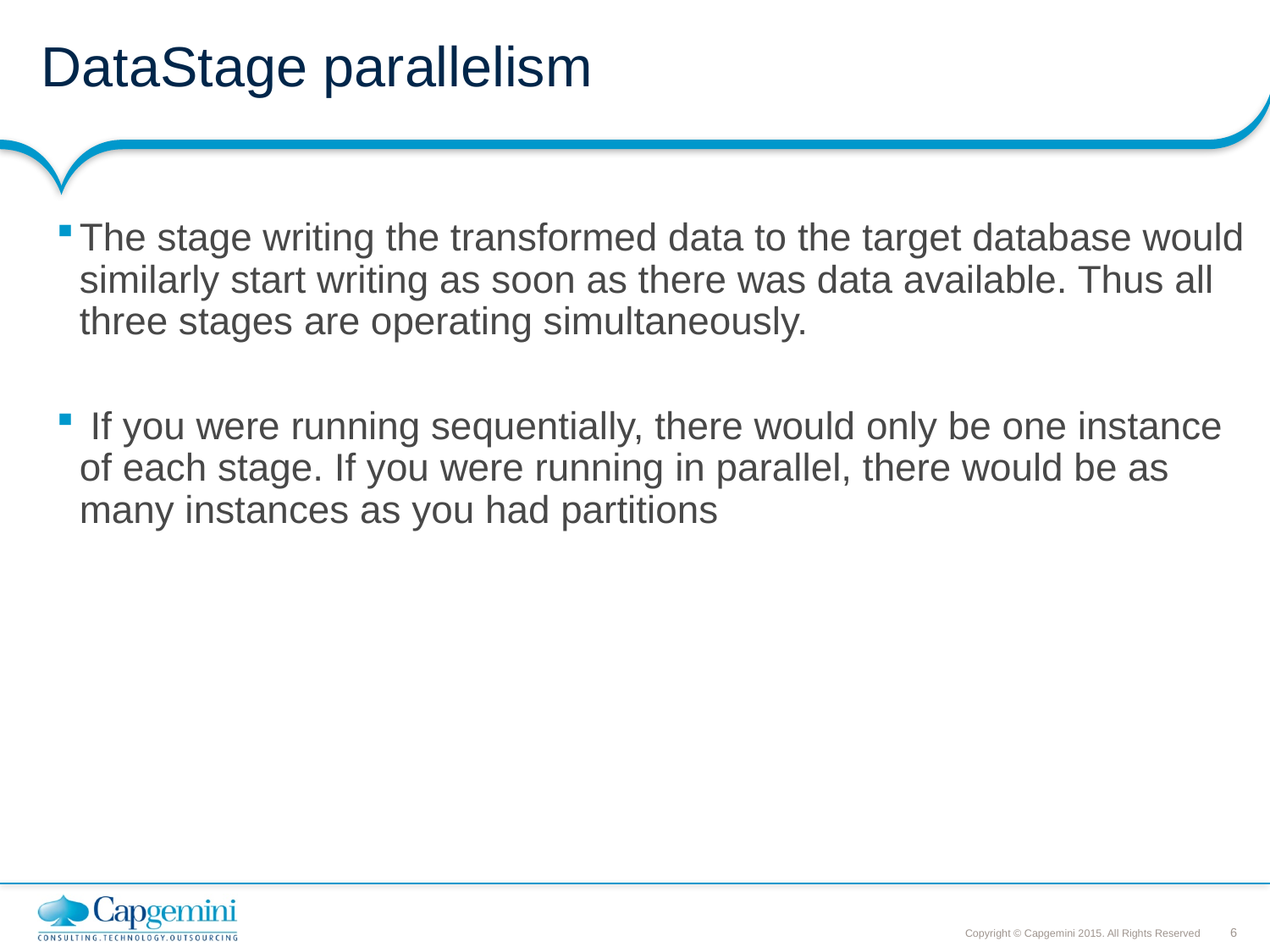

# DataStage parallelism
The stage writing the transformed data to the target database would similarly start writing as soon as there was data available. Thus all three stages are operating simultaneously.

 If you were running sequentially, there would only be one instance of each stage. If you were running in parallel, there would be as many instances as you had partitions